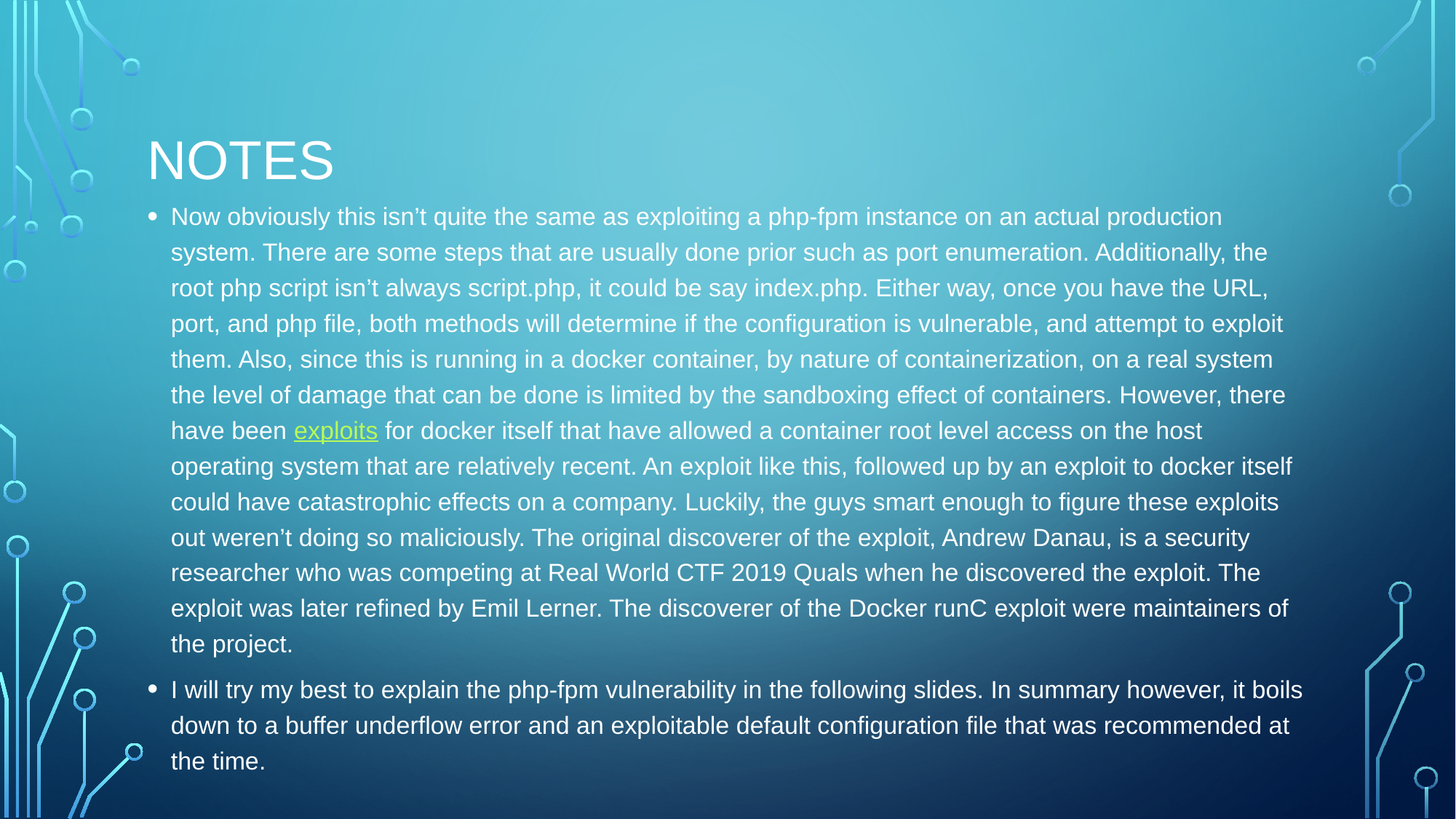

# notes
Now obviously this isn’t quite the same as exploiting a php-fpm instance on an actual production system. There are some steps that are usually done prior such as port enumeration. Additionally, the root php script isn’t always script.php, it could be say index.php. Either way, once you have the URL, port, and php file, both methods will determine if the configuration is vulnerable, and attempt to exploit them. Also, since this is running in a docker container, by nature of containerization, on a real system the level of damage that can be done is limited by the sandboxing effect of containers. However, there have been exploits for docker itself that have allowed a container root level access on the host operating system that are relatively recent. An exploit like this, followed up by an exploit to docker itself could have catastrophic effects on a company. Luckily, the guys smart enough to figure these exploits out weren’t doing so maliciously. The original discoverer of the exploit, Andrew Danau, is a security researcher who was competing at Real World CTF 2019 Quals when he discovered the exploit. The exploit was later refined by Emil Lerner. The discoverer of the Docker runC exploit were maintainers of the project.
I will try my best to explain the php-fpm vulnerability in the following slides. In summary however, it boils down to a buffer underflow error and an exploitable default configuration file that was recommended at the time.